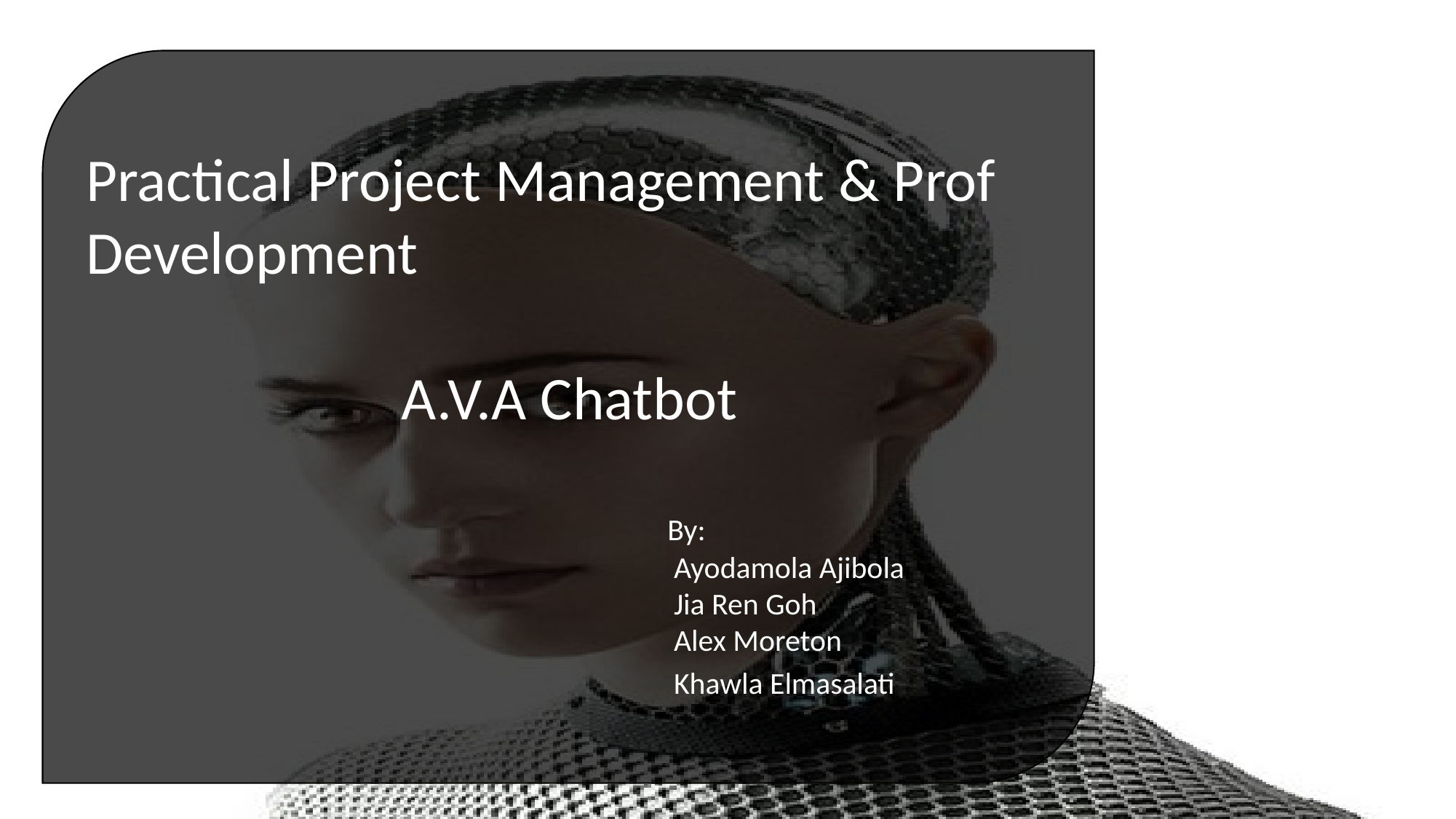

Practical Project Management & Prof Development

A.V.A Chatbot

                                                                       By:
                                                                                     Ayodamola Ajibola
                                                                                     Jia Ren Goh
                                                                                     Alex Moreton
                                                                                     Khawla Elmasalati